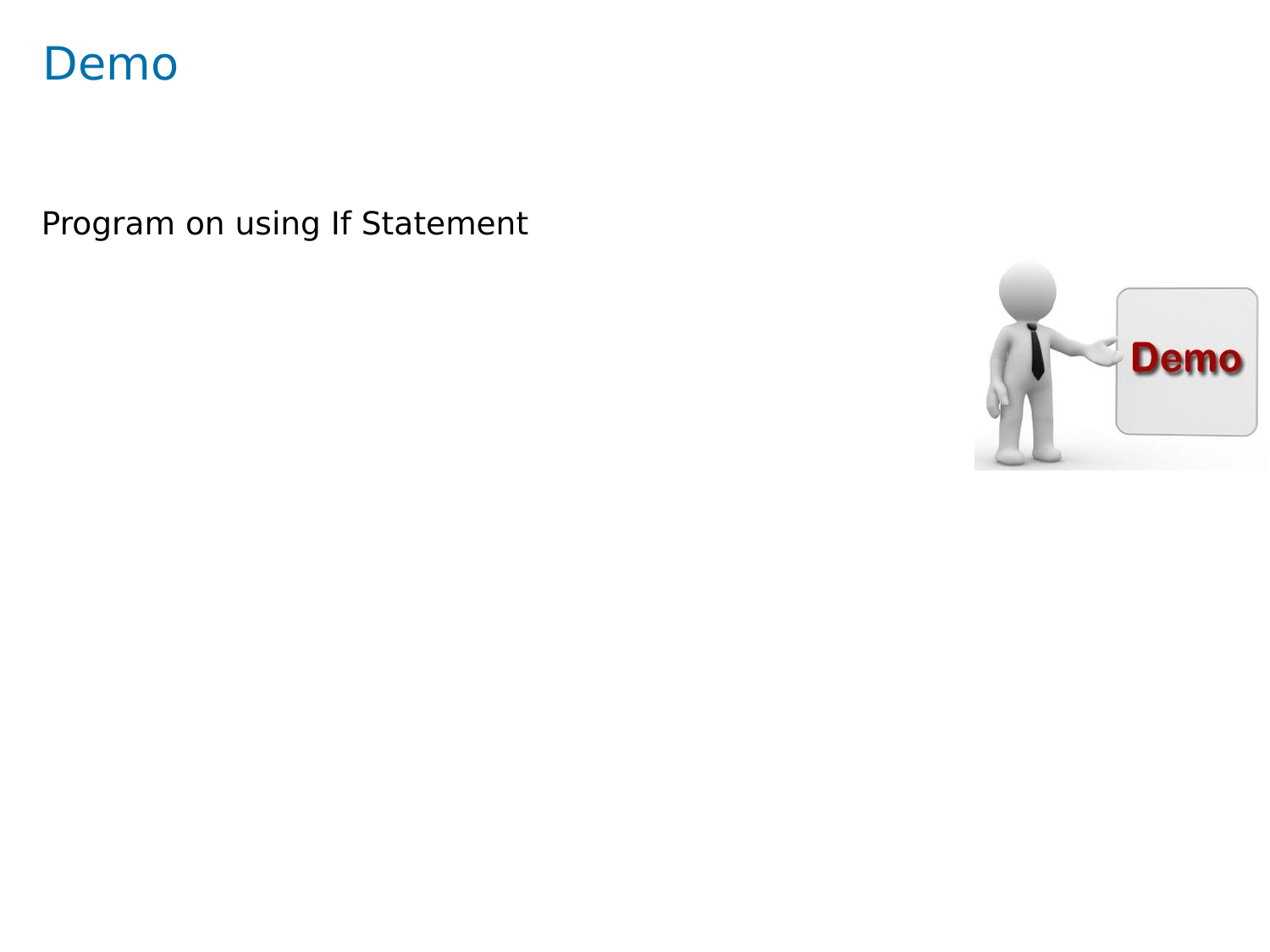

# Demo
Program on using If Statement